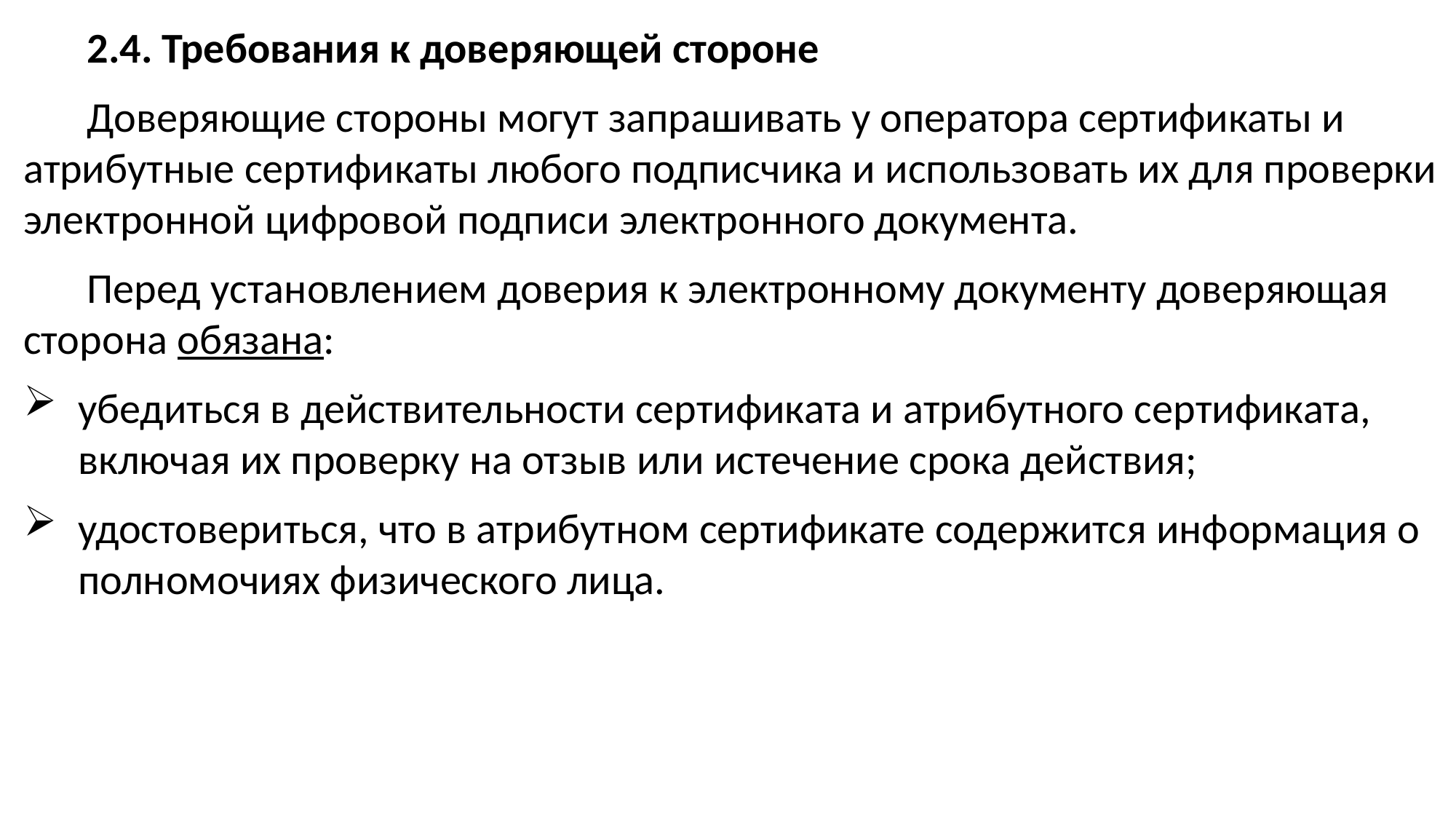

2.4. Требования к доверяющей стороне
Доверяющие стороны могут запрашивать у оператора сертификаты и атрибутные сертификаты любого подписчика и использовать их для проверки электронной цифровой подписи электронного документа.
Перед установлением доверия к электронному документу доверяющая сторона обязана:
убедиться в действительности сертификата и атрибутного сертификата, включая их проверку на отзыв или истечение срока действия;
удостовериться, что в атрибутном сертификате содержится информация о полномочиях физического лица.